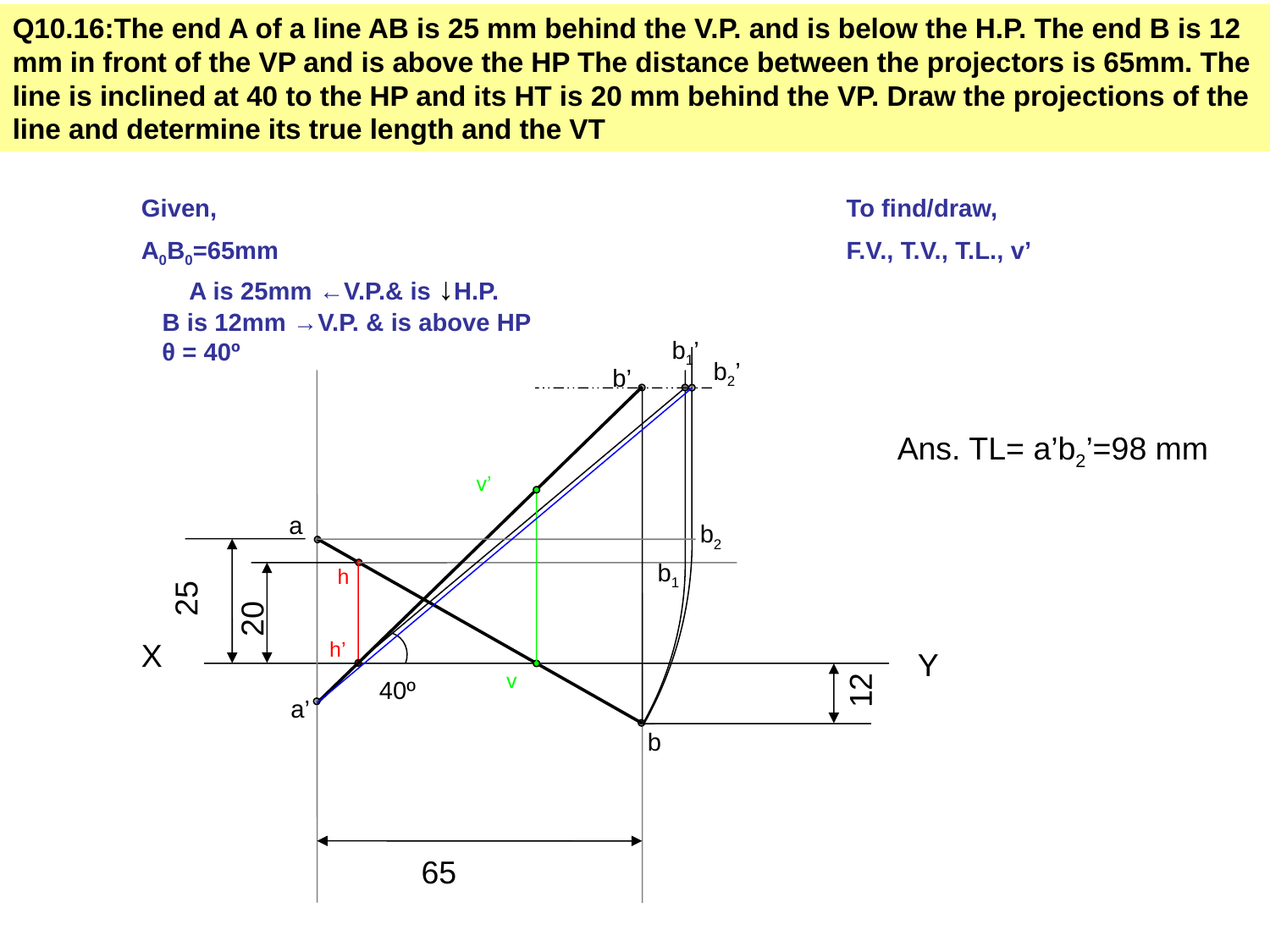

Q10.16:The end A of a line AB is 25 mm behind the V.P. and is below the H.P. The end B is 12 mm in front of the VP and is above the HP The distance between the projectors is 65mm. The line is inclined at 40 to the HP and its HT is 20 mm behind the VP. Draw the projections of the line and determine its true length and the VT
Given,
A0B0=65mm                                               A is 25mm ←V.P.& is ↓H.P.           B is 12mm →V.P. & is above HP       θ = 40º
To find/draw,
F.V., T.V., T.L., v’
b1’

b2’
b’

Ans. TL= a’b2’=98 mm

v’

a
b2

b1
h

25

20
X
h’

Y

v

12
40º
a’

b

65